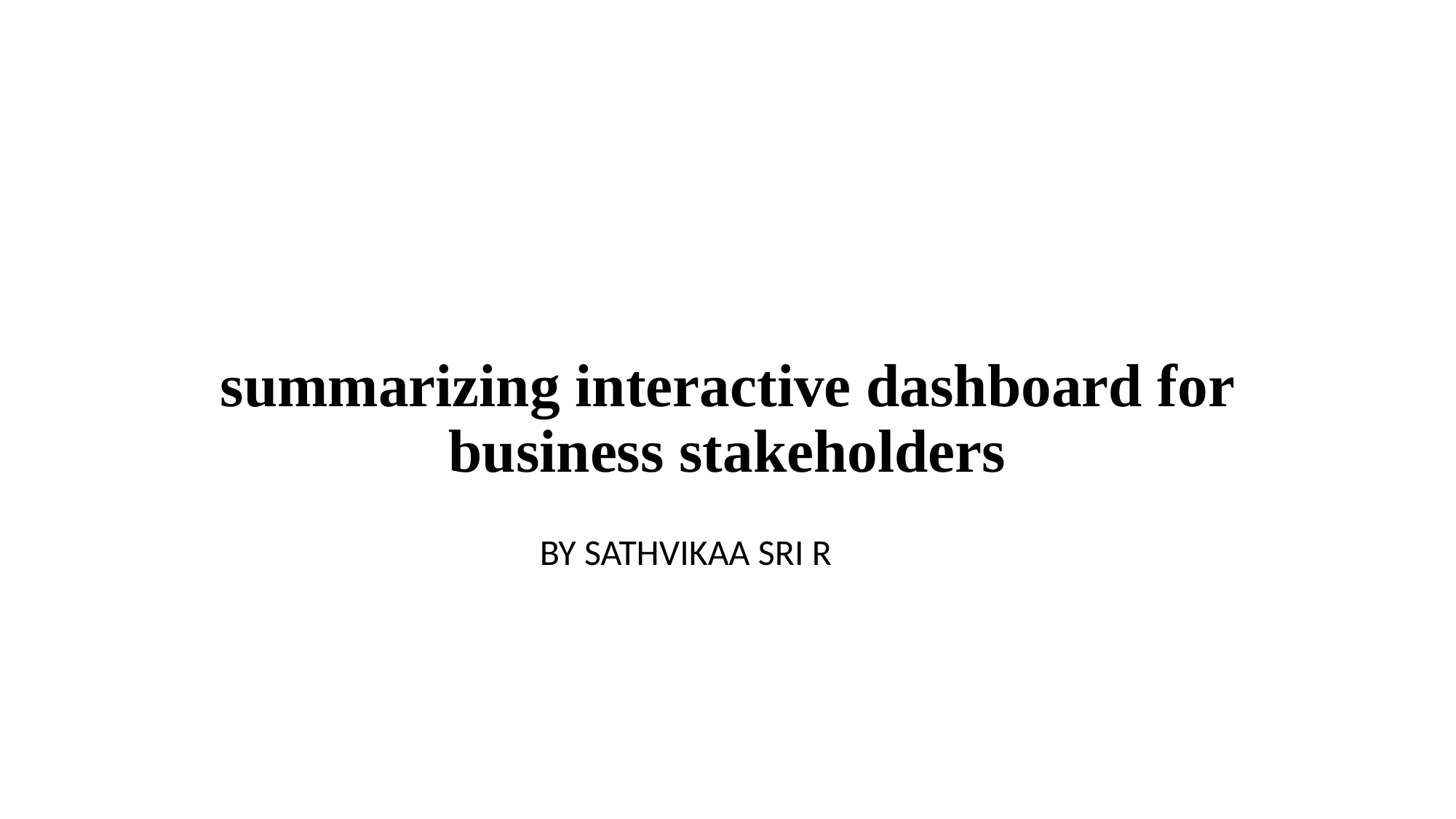

# summarizing interactive dashboard for business stakeholders
BY SATHVIKAA SRI R